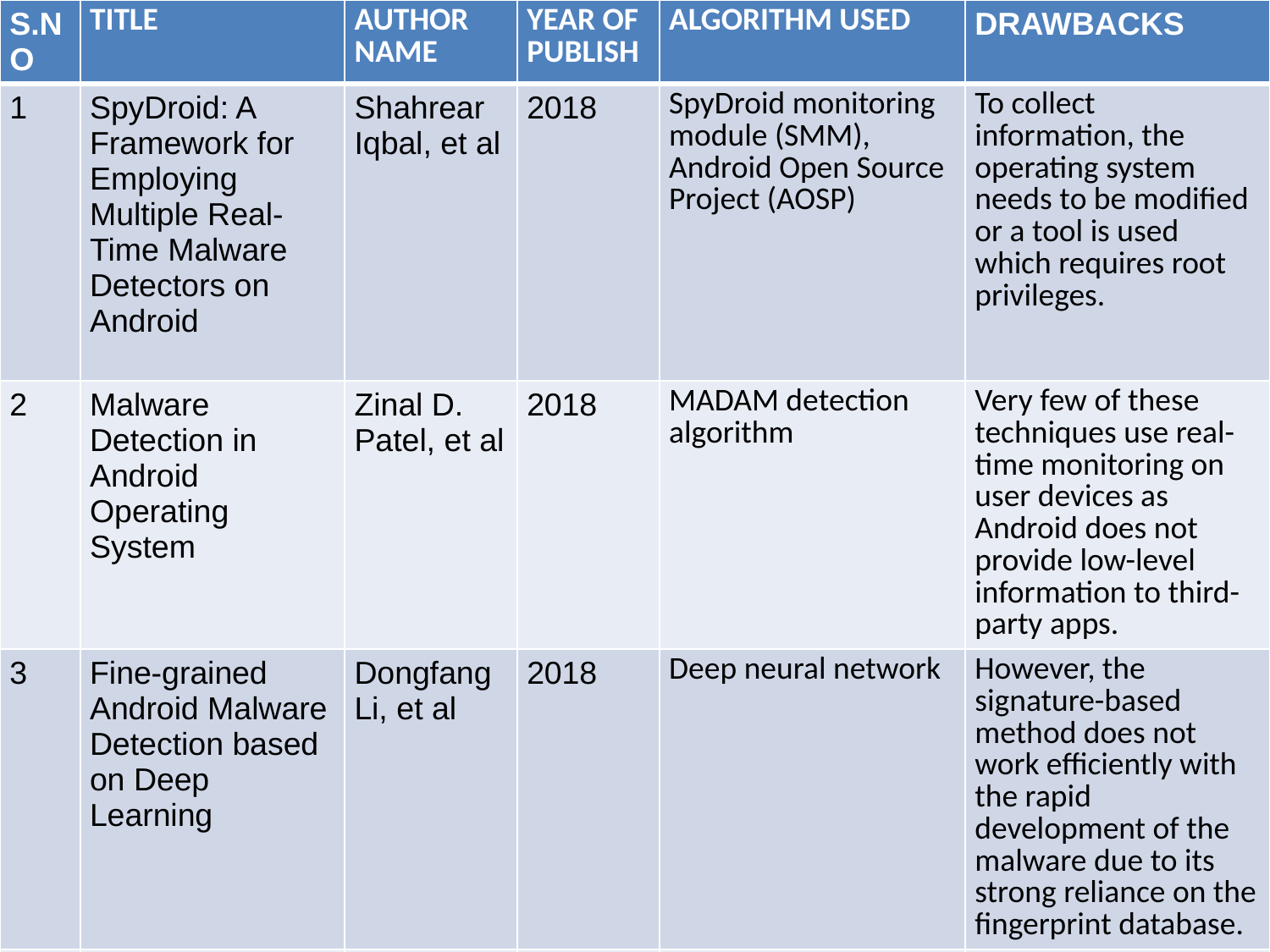

| S.NO | TITLE | AUTHOR NAME | YEAR OF PUBLISH | ALGORITHM USED | DRAWBACKS |
| --- | --- | --- | --- | --- | --- |
| 1 | SpyDroid: A Framework for Employing Multiple Real-Time Malware Detectors on Android | Shahrear Iqbal, et al | 2018 | SpyDroid monitoring module (SMM), Android Open Source Project (AOSP) | To collect information, the operating system needs to be modified or a tool is used which requires root privileges. |
| 2 | Malware Detection in Android Operating System | Zinal D. Patel, et al | 2018 | MADAM detection algorithm | Very few of these techniques use real-time monitoring on user devices as Android does not provide low-level information to third-party apps. |
| 3 | Fine-grained Android Malware Detection based on Deep Learning | Dongfang Li, et al | 2018 | Deep neural network | However, the signature-based method does not work efficiently with the rapid development of the malware due to its strong reliance on the fingerprint database. |
| 4 | Android gaming malware detection using system call analysis | Mayank Jaiswal, et al | 2018 | System call analysis to classify malicious and legitimate games | Due to its huge popularity, Android operating systems have become a prime target for attackers to exploit devices and compromise confidentiality, integrity and availability of user’s personal and financial information. |
| 5 | Android Malware Detection Using Machine Learning on Image Patterns | Fauzi Mohd Darus, et al | 2018 | k-nearest neighbor(KNN), Random Forest (RF), and Decision Tree(DT) | This technique can detects newly created malware however, it requires more execution time. |